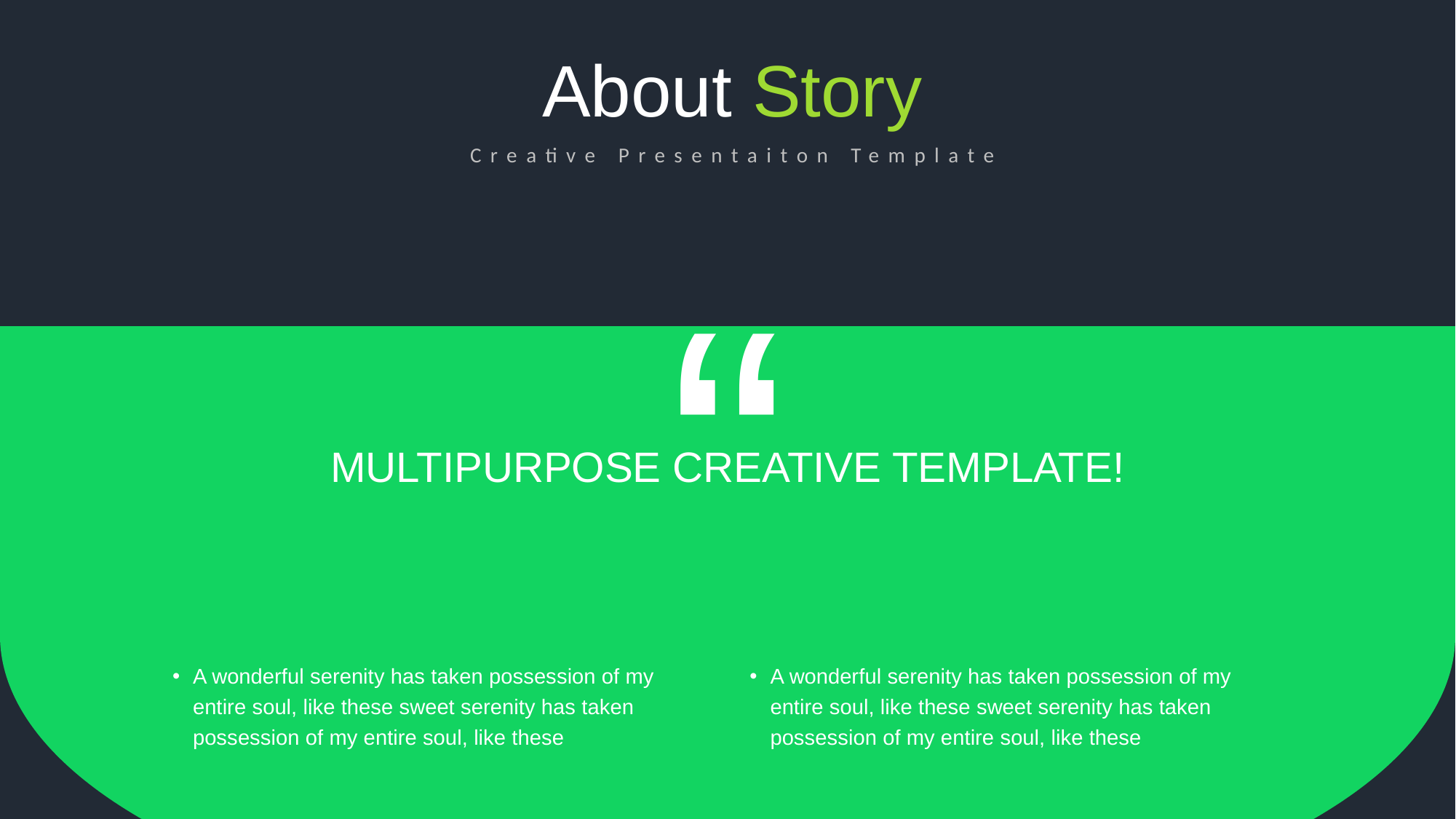

About Story
Creative Presentaiton Template
“

MULTIPURPOSE CREATIVE TEMPLATE!
A wonderful serenity has taken possession of my entire soul, like these sweet serenity has taken possession of my entire soul, like these
A wonderful serenity has taken possession of my entire soul, like these sweet serenity has taken possession of my entire soul, like these